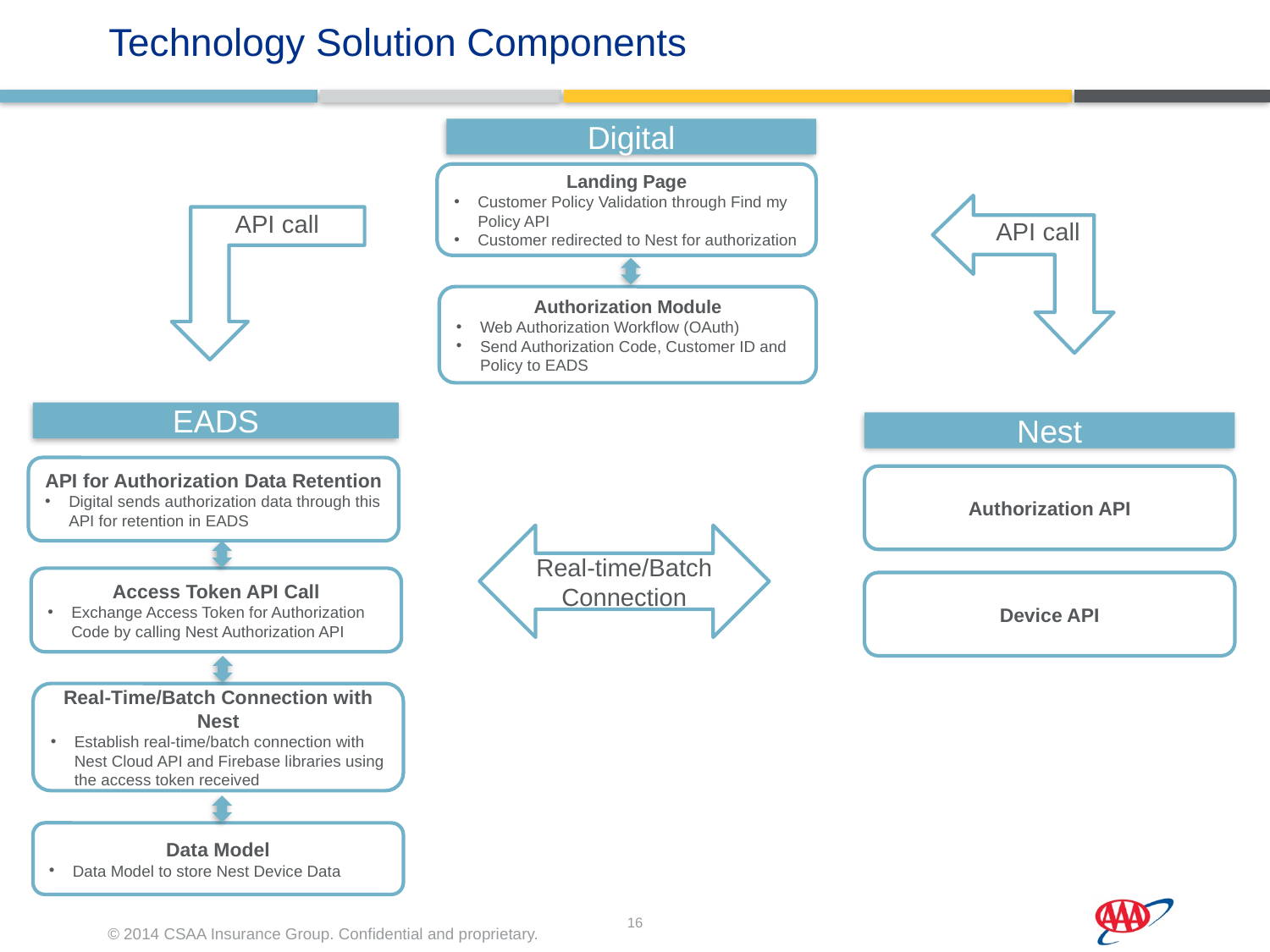

# Technology Solution Components
Digital
Landing Page
Customer Policy Validation through Find my Policy API
Customer redirected to Nest for authorization

API call

API call

Authorization Module
Web Authorization Workflow (OAuth)
Send Authorization Code, Customer ID and Policy to EADS
EADS
Nest
API for Authorization Data Retention
Digital sends authorization data through this API for retention in EADS
Authorization API
Real-time/Batch Connection

Access Token API Call
Exchange Access Token for Authorization Code by calling Nest Authorization API
Device API

Real-Time/Batch Connection with Nest
Establish real-time/batch connection with Nest Cloud API and Firebase libraries using the access token received

Data Model
Data Model to store Nest Device Data